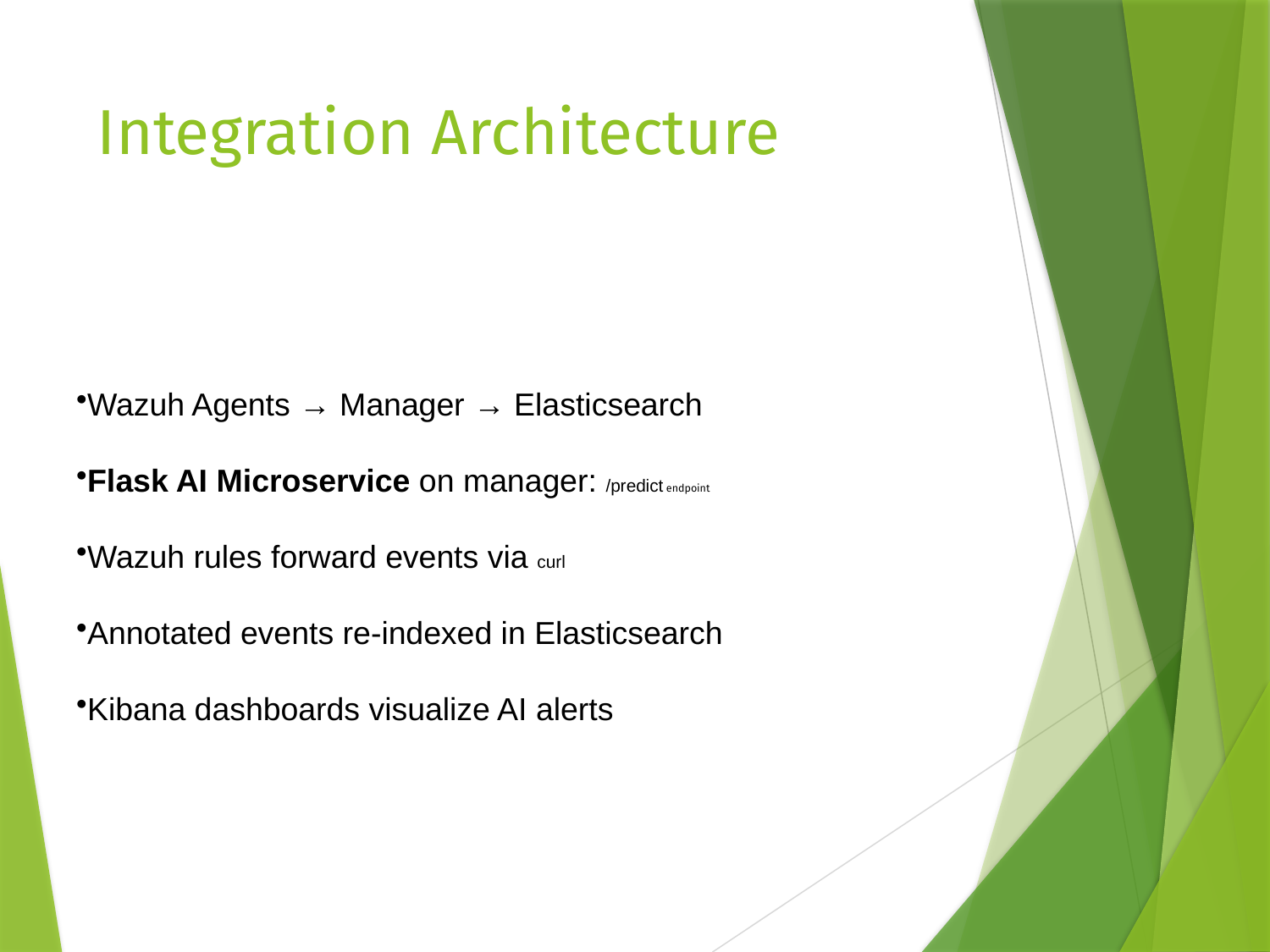

# Integration Architecture
Wazuh Agents → Manager → Elasticsearch
Flask AI Microservice on manager: /predict endpoint
Wazuh rules forward events via curl
Annotated events re‑indexed in Elasticsearch
Kibana dashboards visualize AI alerts